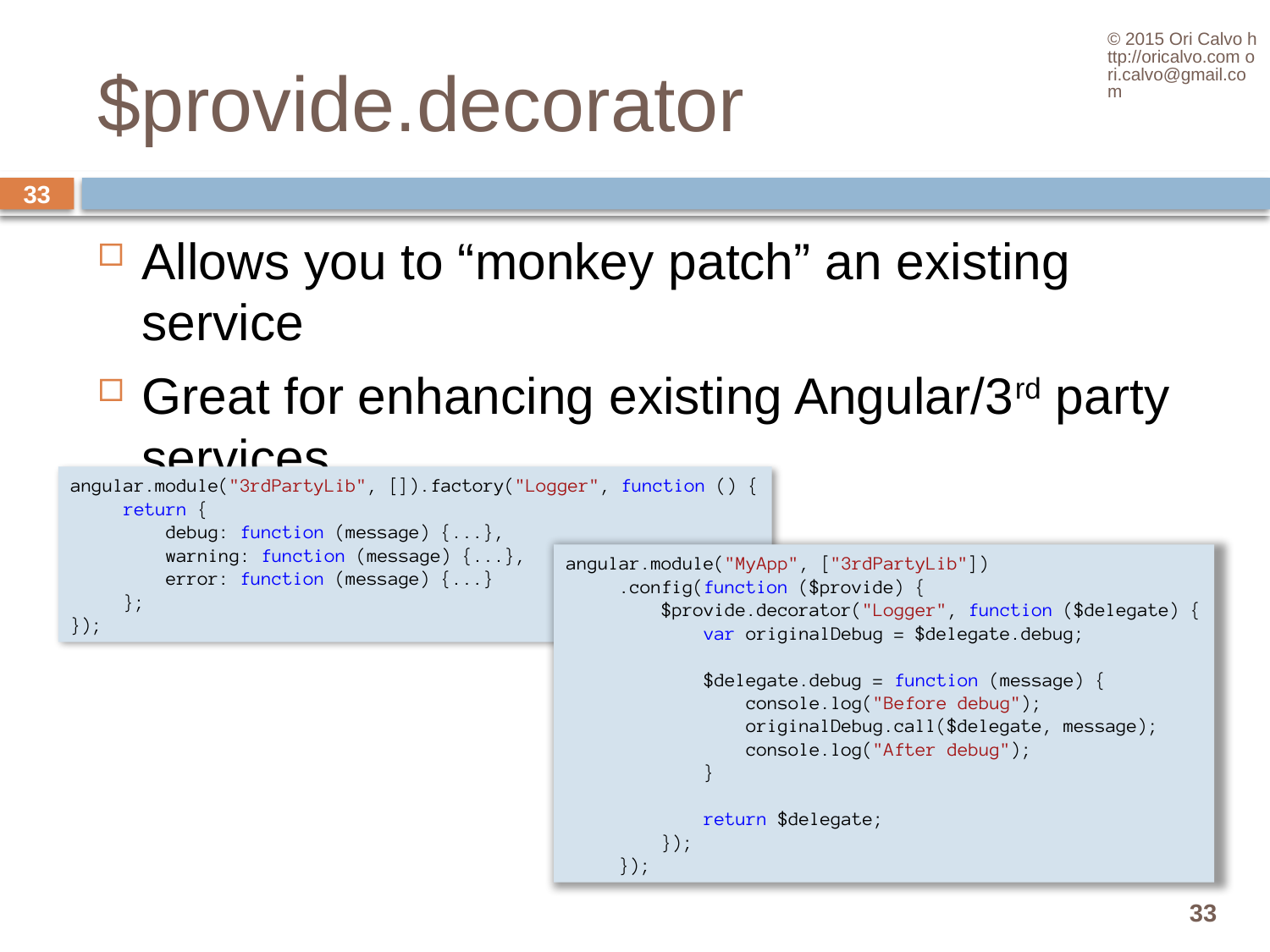

© 2015 Ori Calvo http://oricalvo.com ori.calvo@gmail.com
# $provide.decorator
33
Allows you to “monkey patch” an existing service
Great for enhancing existing Angular/3rd party services
angular.module("3rdPartyLib", []).factory("Logger", function () {
     return {
         debug: function (message) {...},
         warning: function (message) {...},
         error: function (message) {...}
     };
});
angular.module("MyApp", ["3rdPartyLib"])
     .config(function ($provide) {
         $provide.decorator("Logger", function ($delegate) {
             var originalDebug = $delegate.debug;

             $delegate.debug = function (message) {
                 console.log("Before debug");
                 originalDebug.call($delegate, message);
                 console.log("After debug");
             }

             return $delegate;
         });
     });